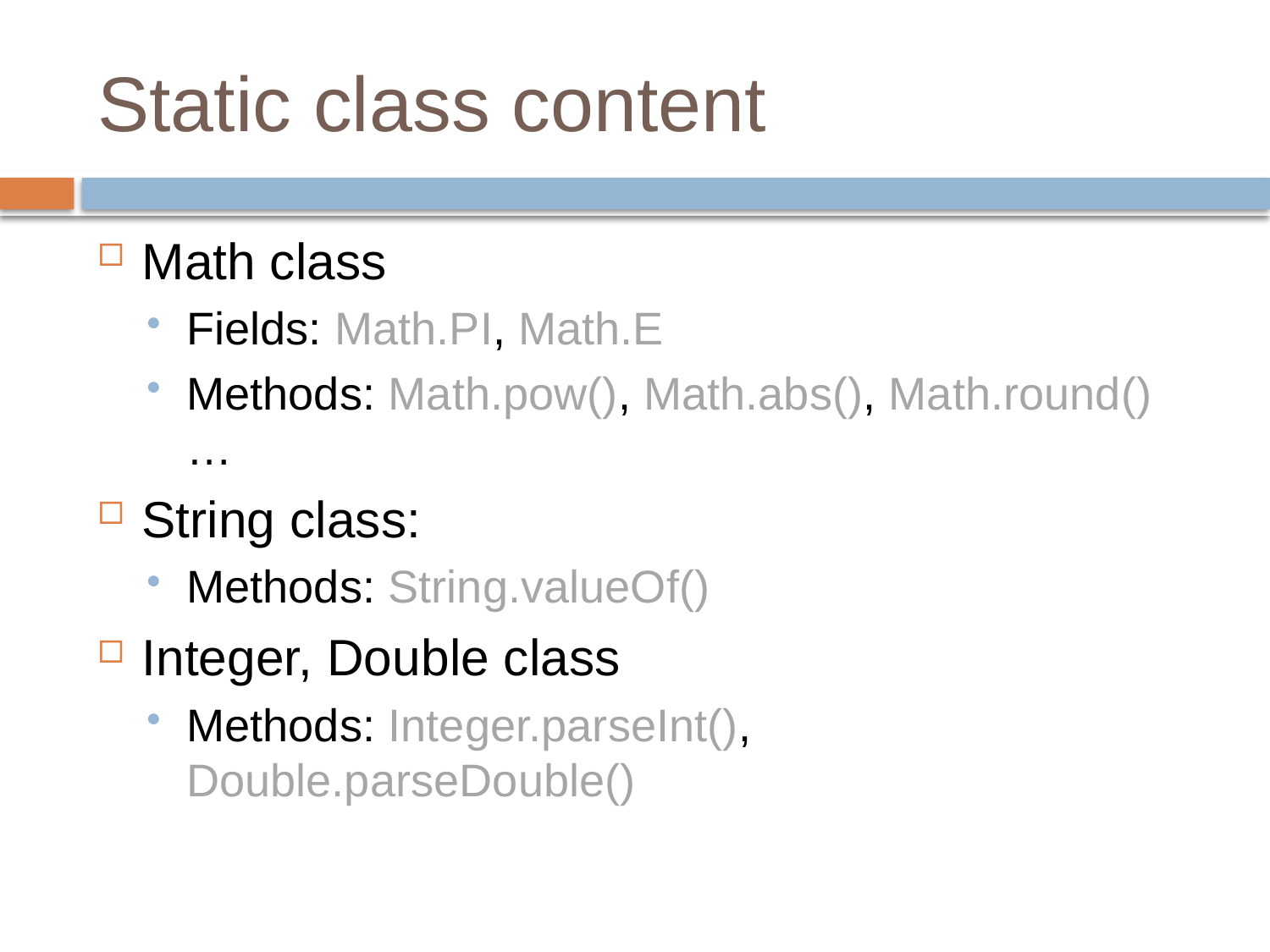

# Static class content
Math class
Fields: Math.PI, Math.E
Methods: Math.pow(), Math.abs(), Math.round() …
String class:
Methods: String.valueOf()
Integer, Double class
Methods: Integer.parseInt(), Double.parseDouble()